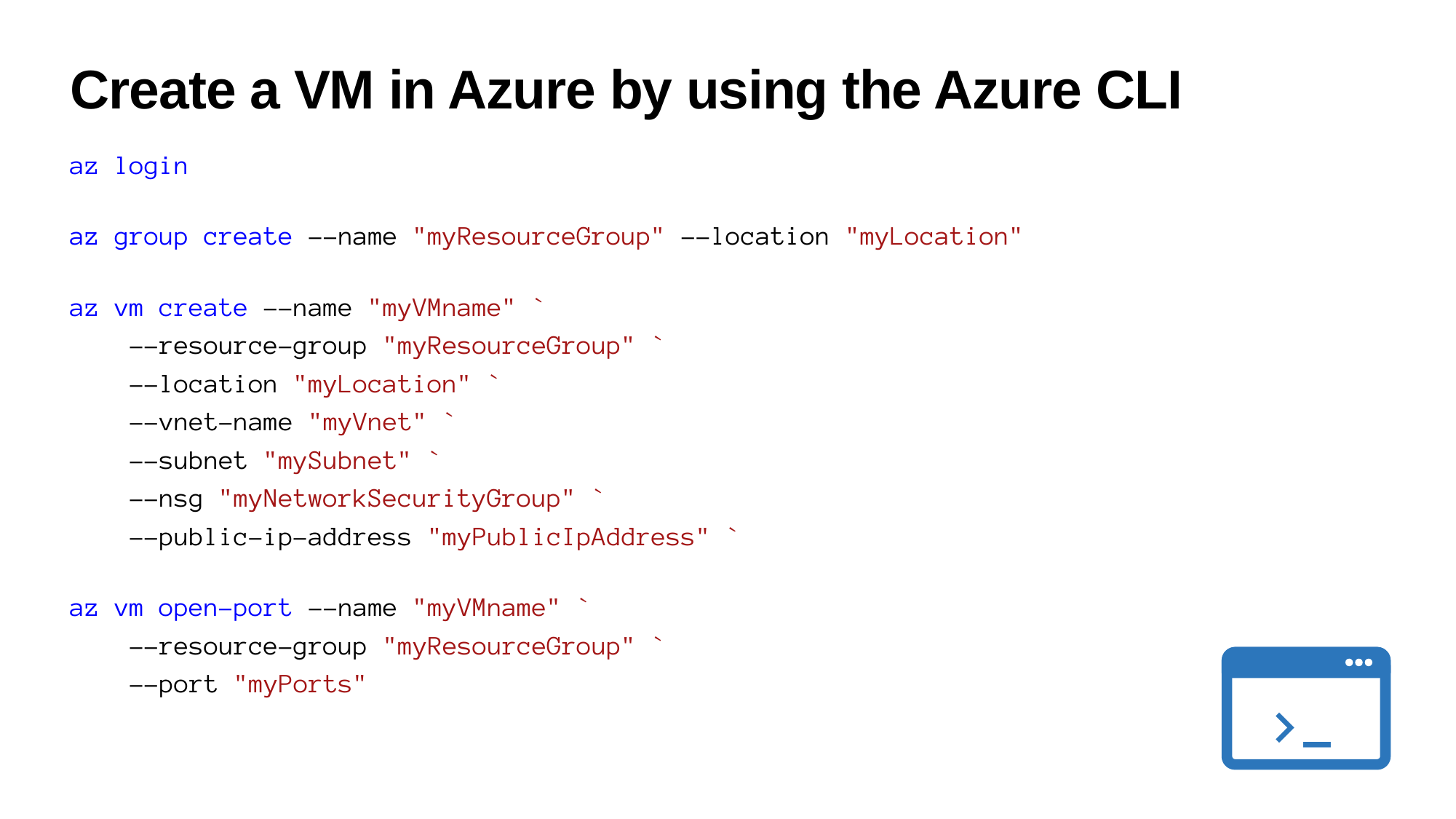

# Create a VM in Azure by using the Azure CLI
az login
az group create --name "myResourceGroup" --location "myLocation"
az vm create --name "myVMname" `
    --resource-group "myResourceGroup" `
    --location "myLocation" `
    --vnet-name "myVnet" `
    --subnet "mySubnet" `
    --nsg "myNetworkSecurityGroup" `
    --public-ip-address "myPublicIpAddress" `
az vm open-port --name "myVMname" `
    --resource-group "myResourceGroup" `
    --port "myPorts"